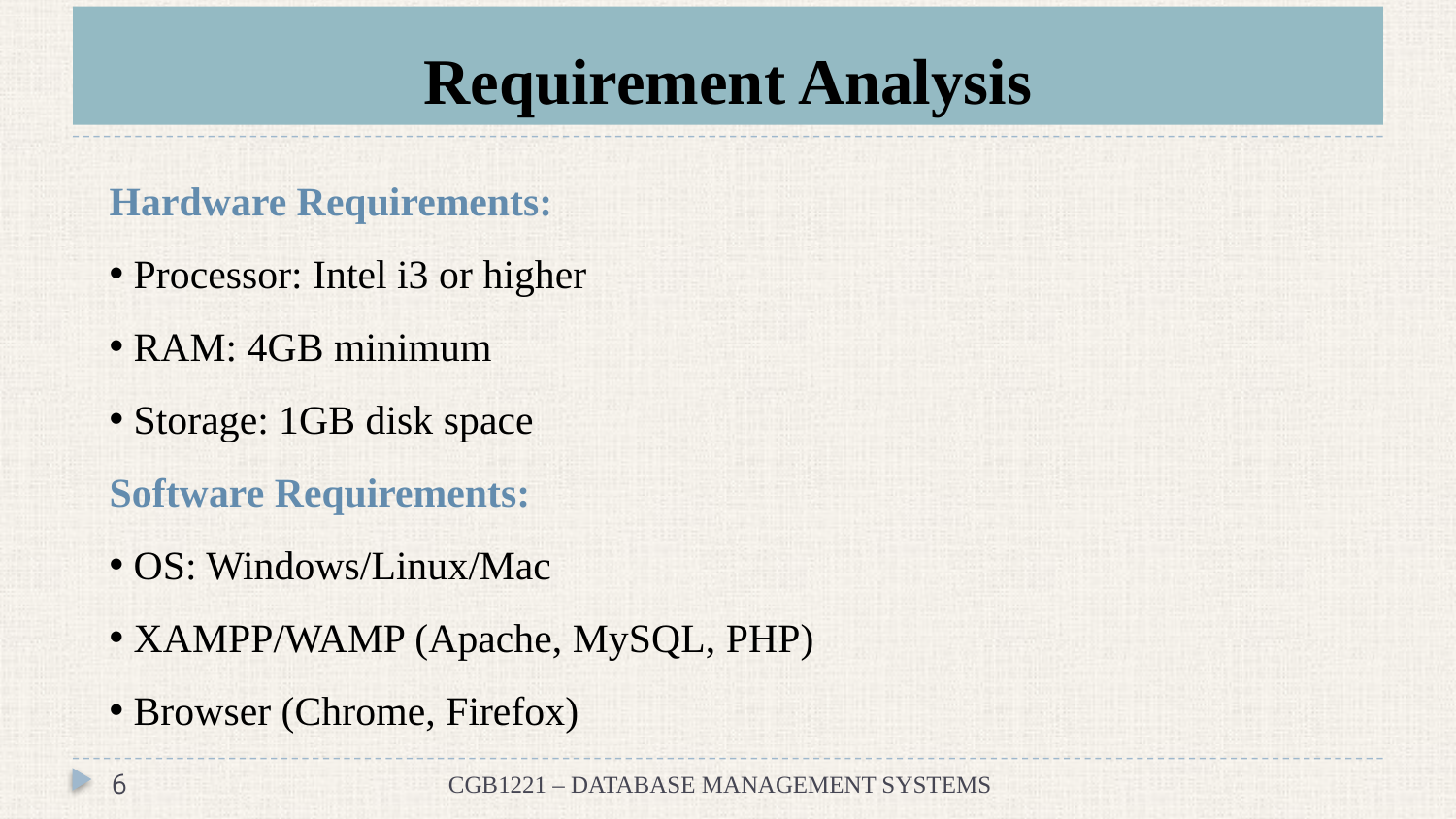

# Requirement Analysis
Hardware Requirements:
 Processor: Intel i3 or higher
 RAM: 4GB minimum
 Storage: 1GB disk space
Software Requirements:
 OS: Windows/Linux/Mac
 XAMPP/WAMP (Apache, MySQL, PHP)
 Browser (Chrome, Firefox)
6
CGB1221 – DATABASE MANAGEMENT SYSTEMS